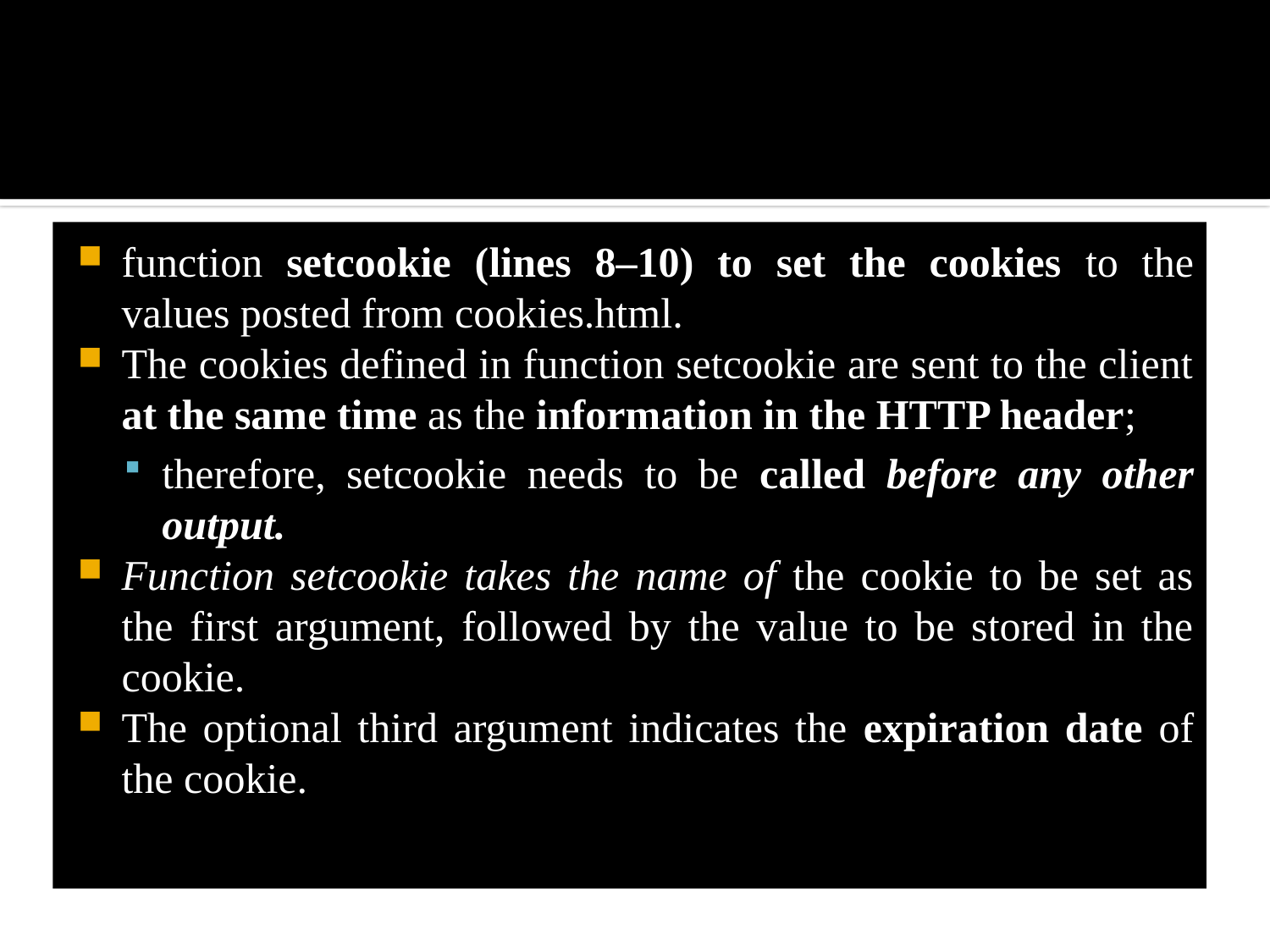

#
function setcookie (lines 8–10) to set the cookies to the values posted from cookies.html.
The cookies defined in function setcookie are sent to the client at the same time as the information in the HTTP header;
therefore, setcookie needs to be called before any other output.
Function setcookie takes the name of the cookie to be set as the first argument, followed by the value to be stored in the cookie.
The optional third argument indicates the expiration date of the cookie.